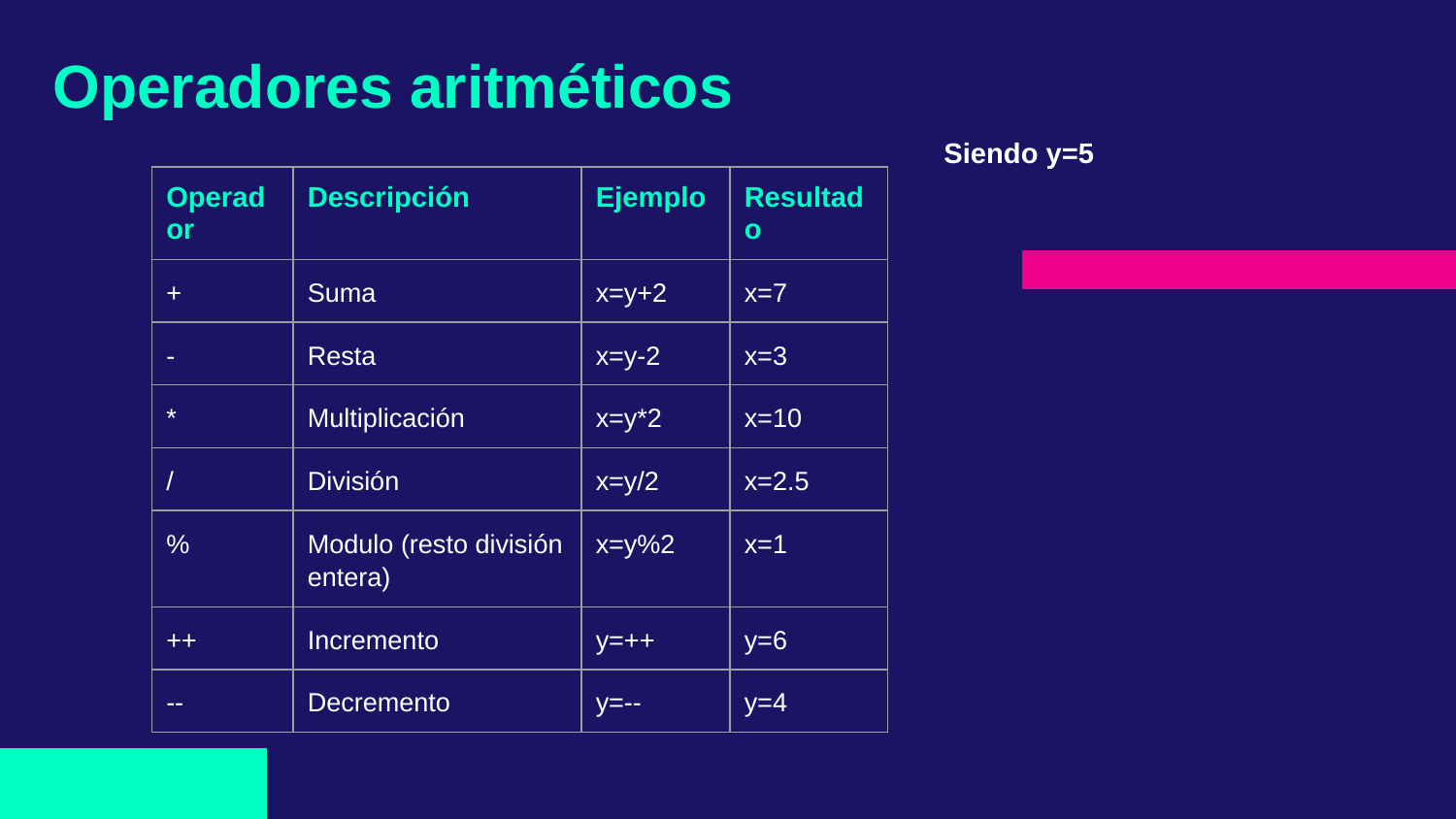

# Operadores aritméticos
Siendo y=5
| Operador | Descripción | Ejemplo | Resultado |
| --- | --- | --- | --- |
| + | Suma | x=y+2 | x=7 |
| - | Resta | x=y-2 | x=3 |
| \* | Multiplicación | x=y\*2 | x=10 |
| / | División | x=y/2 | x=2.5 |
| % | Modulo (resto división entera) | x=y%2 | x=1 |
| ++ | Incremento | y=++ | y=6 |
| -- | Decremento | y=-- | y=4 |